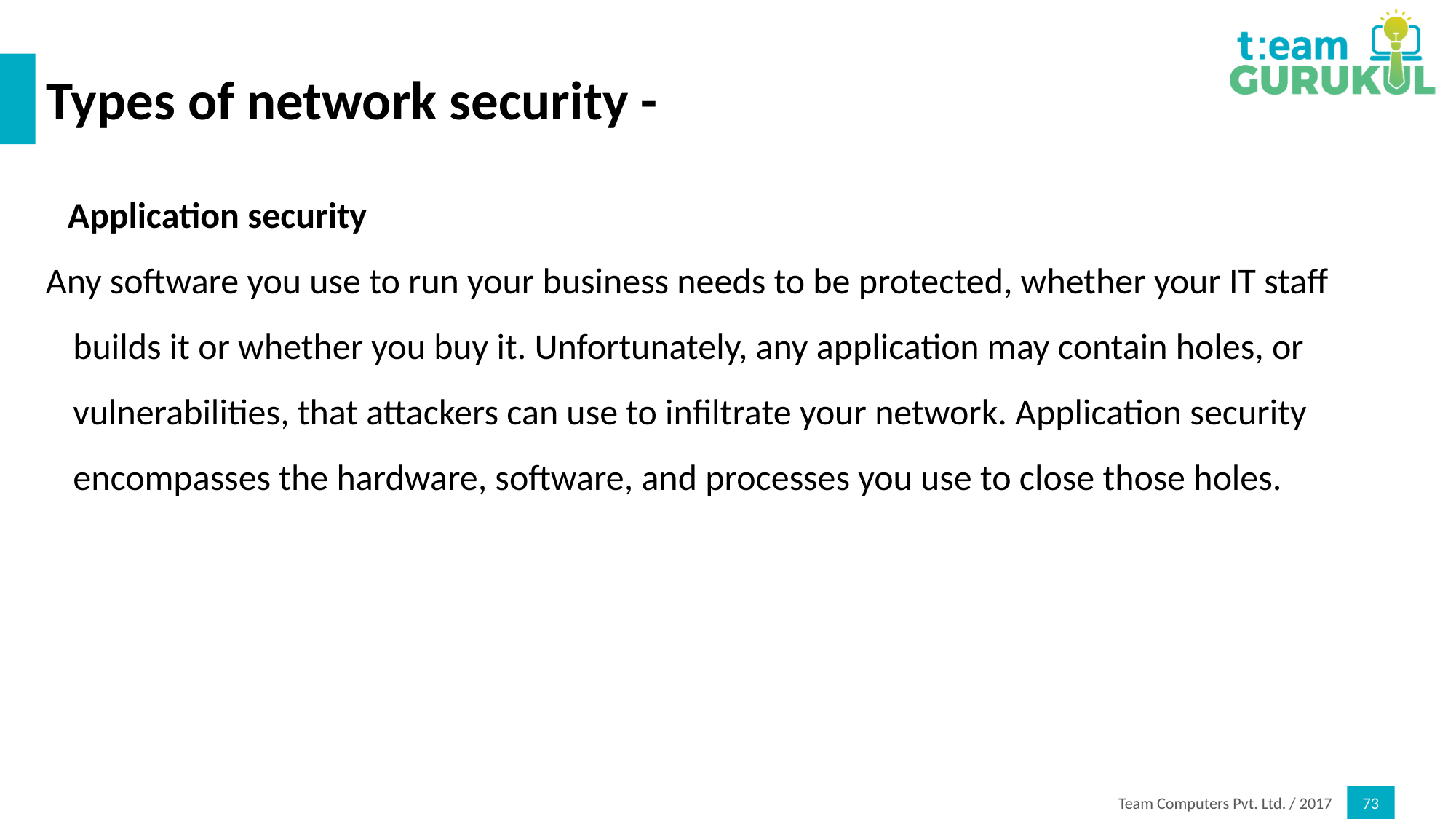

# Types of network security -
Application security
Any software you use to run your business needs to be protected, whether your IT staff builds it or whether you buy it. Unfortunately, any application may contain holes, or vulnerabilities, that attackers can use to infiltrate your network. Application security encompasses the hardware, software, and processes you use to close those holes.